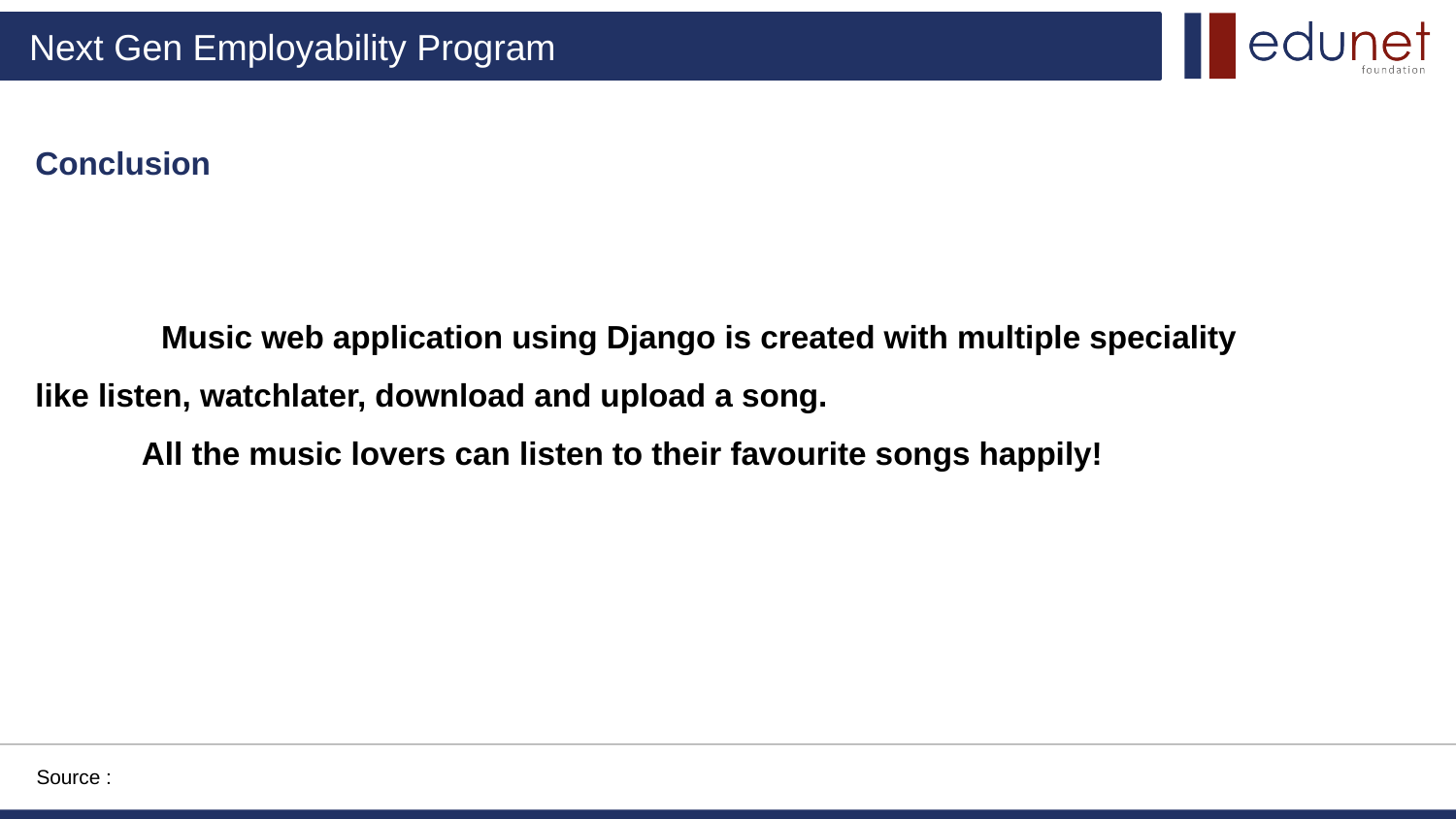

Conclusion
              Music web application using Django is created with multiple speciality like listen, watchlater, download and upload a song.
            All the music lovers can listen to their favourite songs happily!
Source :